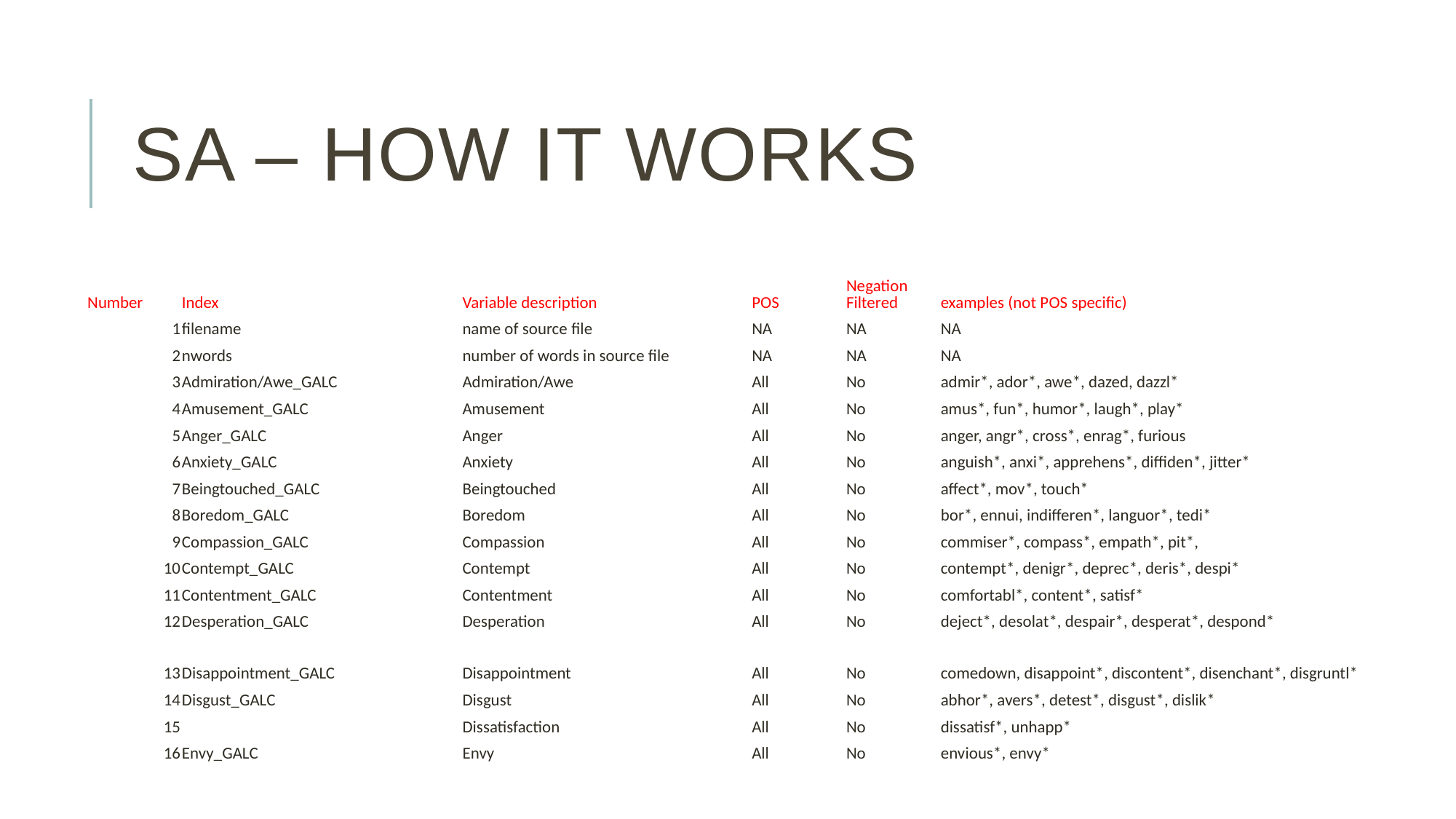

# SA – How it works
| Number | Index | Variable description | POS | Negation Filtered | examples (not POS specific) |
| --- | --- | --- | --- | --- | --- |
| 1 | filename | name of source file | NA | NA | NA |
| 2 | nwords | number of words in source file | NA | NA | NA |
| 3 | Admiration/Awe\_GALC | Admiration/Awe | All | No | admir\*, ador\*, awe\*, dazed, dazzl\* |
| 4 | Amusement\_GALC | Amusement | All | No | amus\*, fun\*, humor\*, laugh\*, play\* |
| 5 | Anger\_GALC | Anger | All | No | anger, angr\*, cross\*, enrag\*, furious |
| 6 | Anxiety\_GALC | Anxiety | All | No | anguish\*, anxi\*, apprehens\*, diffiden\*, jitter\* |
| 7 | Beingtouched\_GALC | Beingtouched | All | No | affect\*, mov\*, touch\* |
| 8 | Boredom\_GALC | Boredom | All | No | bor\*, ennui, indifferen\*, languor\*, tedi\* |
| 9 | Compassion\_GALC | Compassion | All | No | commiser\*, compass\*, empath\*, pit\*, |
| 10 | Contempt\_GALC | Contempt | All | No | contempt\*, denigr\*, deprec\*, deris\*, despi\* |
| 11 | Contentment\_GALC | Contentment | All | No | comfortabl\*, content\*, satisf\* |
| 12 | Desperation\_GALC | Desperation | All | No | deject\*, desolat\*, despair\*, desperat\*, despond\* |
| 13 | Disappointment\_GALC | Disappointment | All | No | comedown, disappoint\*, discontent\*, disenchant\*, disgruntl\* |
| 14 | Disgust\_GALC | Disgust | All | No | abhor\*, avers\*, detest\*, disgust\*, dislik\* |
| 15 |  | Dissatisfaction | All | No | dissatisf\*, unhapp\* |
| 16 | Envy\_GALC | Envy | All | No | envious\*, envy\* |